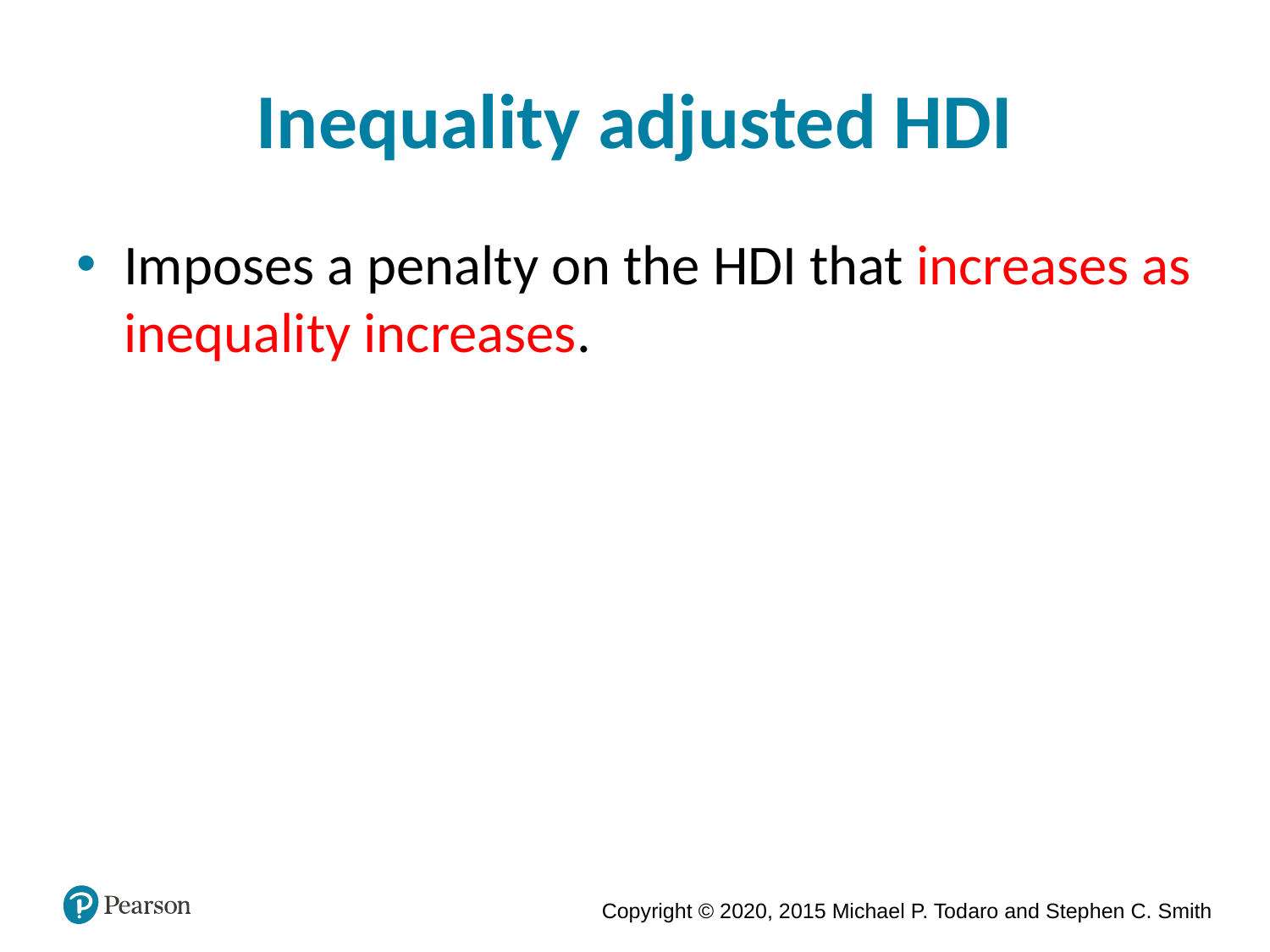

# Inequality adjusted HDI
Imposes a penalty on the HDI that increases as inequality increases.